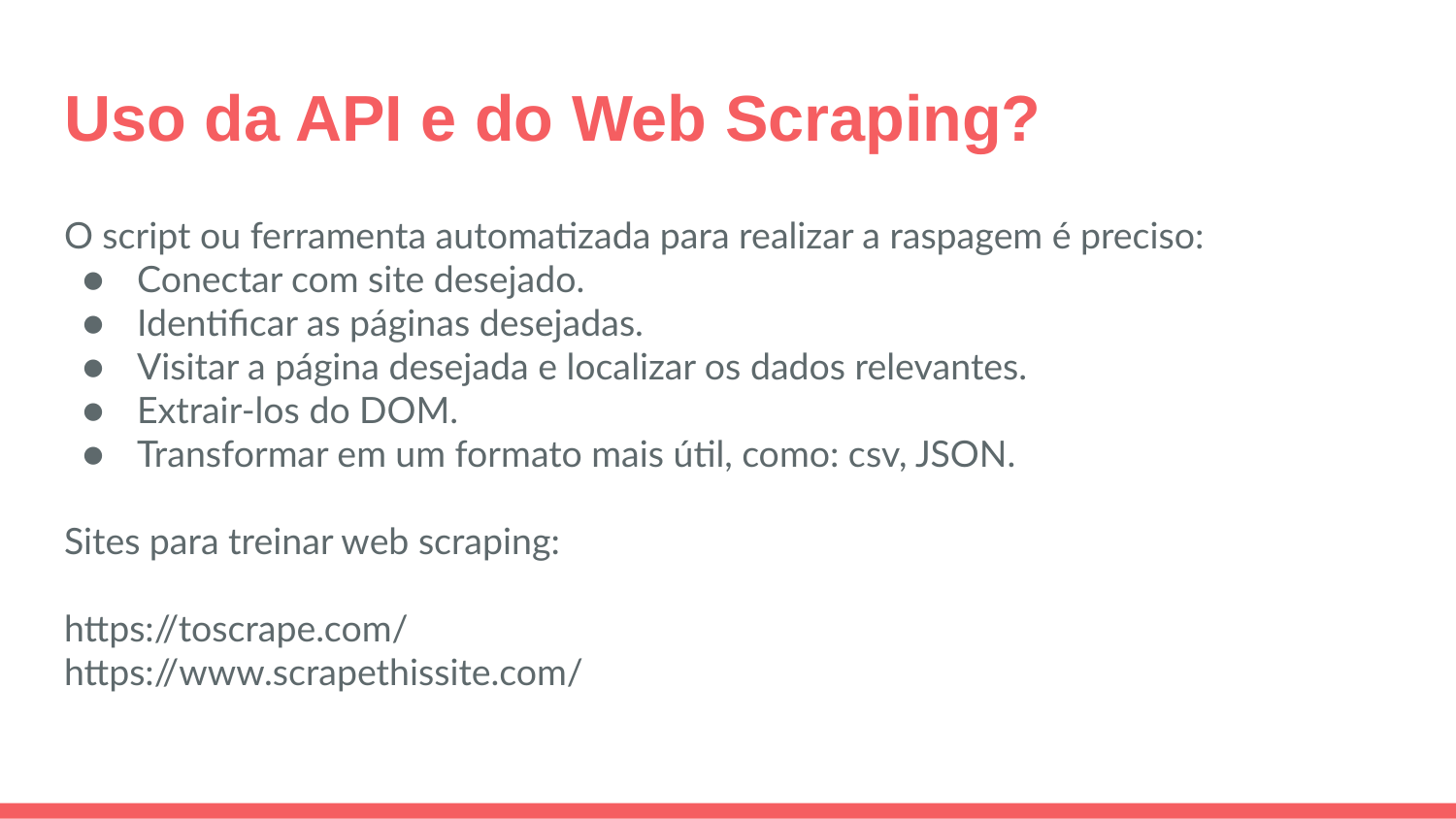

# Uso da API e do Web Scraping?
O script ou ferramenta automatizada para realizar a raspagem é preciso:
Conectar com site desejado.
Identificar as páginas desejadas.
Visitar a página desejada e localizar os dados relevantes.
Extrair-los do DOM.
Transformar em um formato mais útil, como: csv, JSON.

Sites para treinar web scraping:

https://toscrape.com/
https://www.scrapethissite.com/